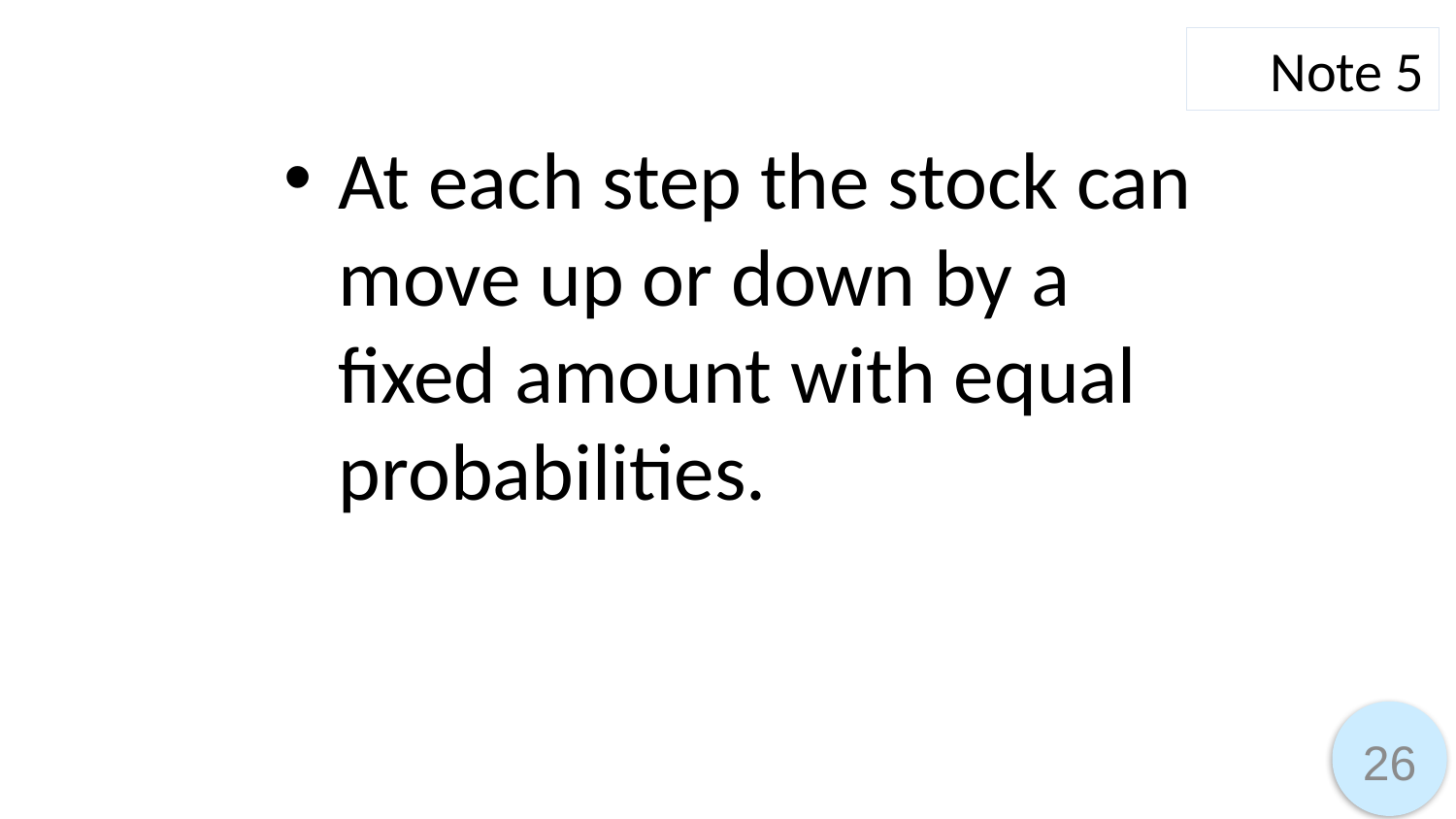

Note 5
At each step the stock can move up or down by a fixed amount with equal probabilities.
26